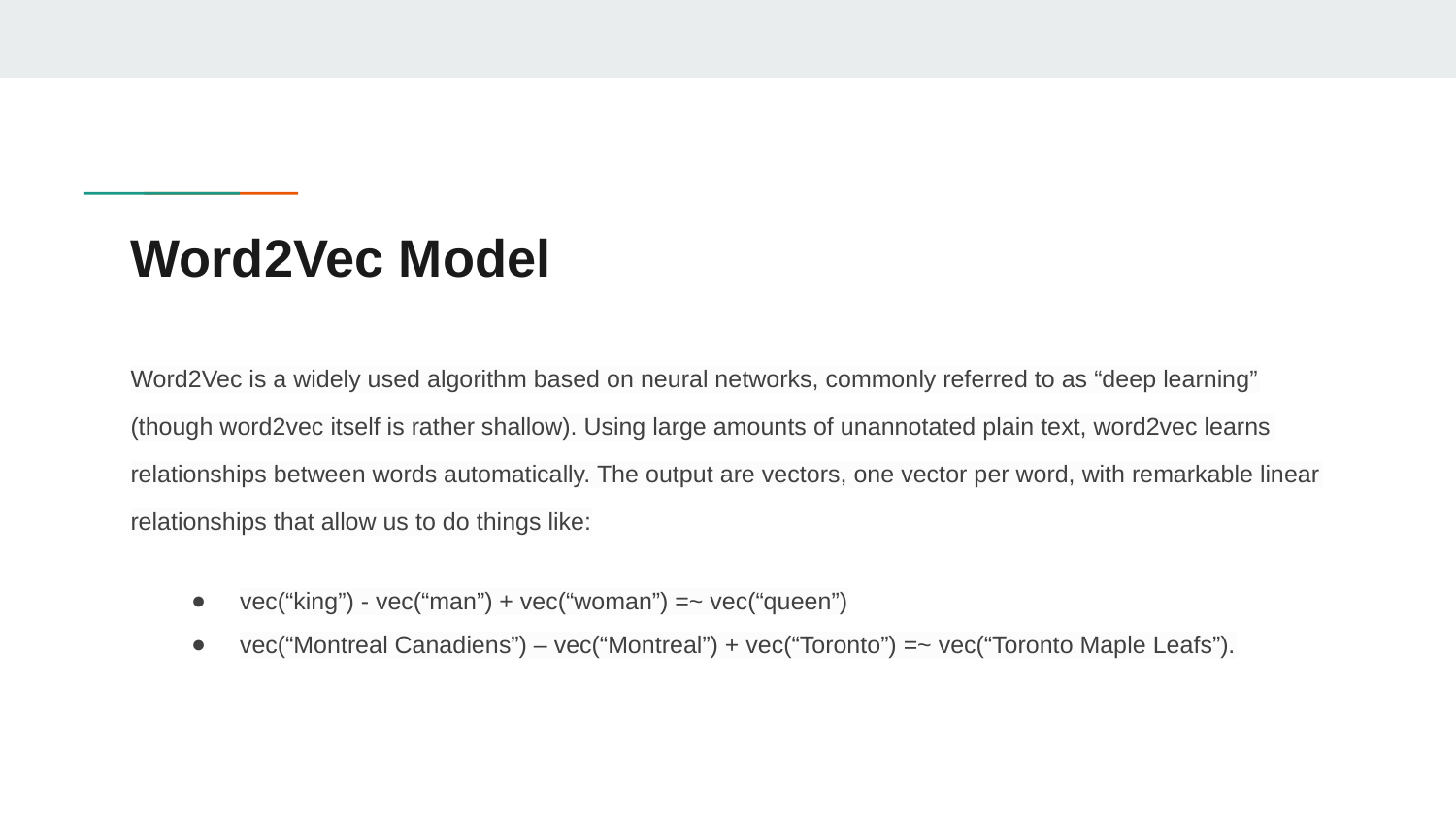

# Word2Vec Model

Word2Vec is a widely used algorithm based on neural networks, commonly referred to as “deep learning” (though word2vec itself is rather shallow). Using large amounts of unannotated plain text, word2vec learns relationships between words automatically. The output are vectors, one vector per word, with remarkable linear relationships that allow us to do things like:
vec(“king”) - vec(“man”) + vec(“woman”) =~ vec(“queen”)
vec(“Montreal Canadiens”) – vec(“Montreal”) + vec(“Toronto”) =~ vec(“Toronto Maple Leafs”).